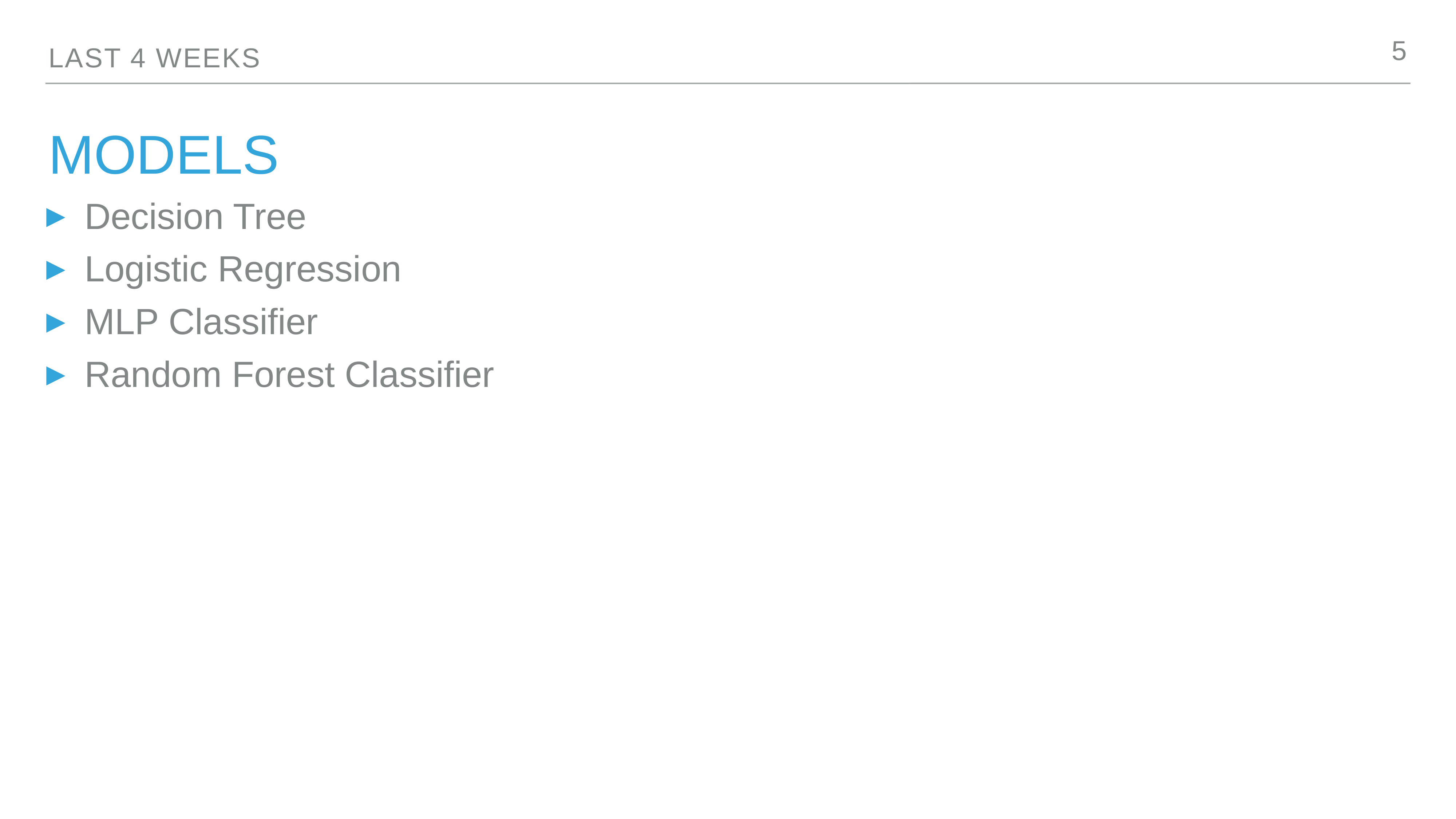

5
Last 4 weeks
# Models
Decision Tree
Logistic Regression
MLP Classifier
Random Forest Classifier